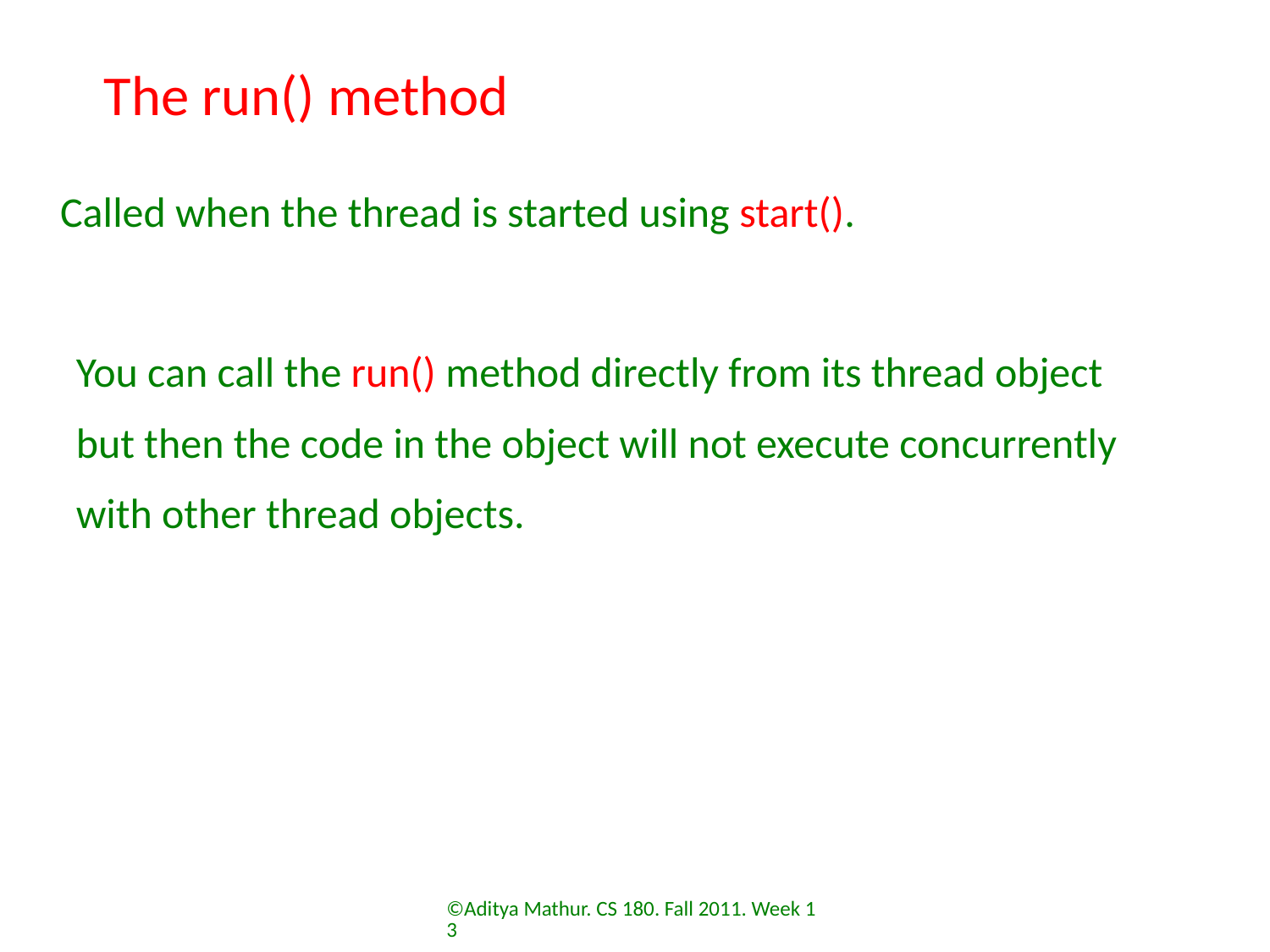

# The run() method
Called when the thread is started using start().
You can call the run() method directly from its thread object  but then the code in the object will not execute concurrently with other thread objects.
©Aditya Mathur. CS 180. Fall 2011. Week 13